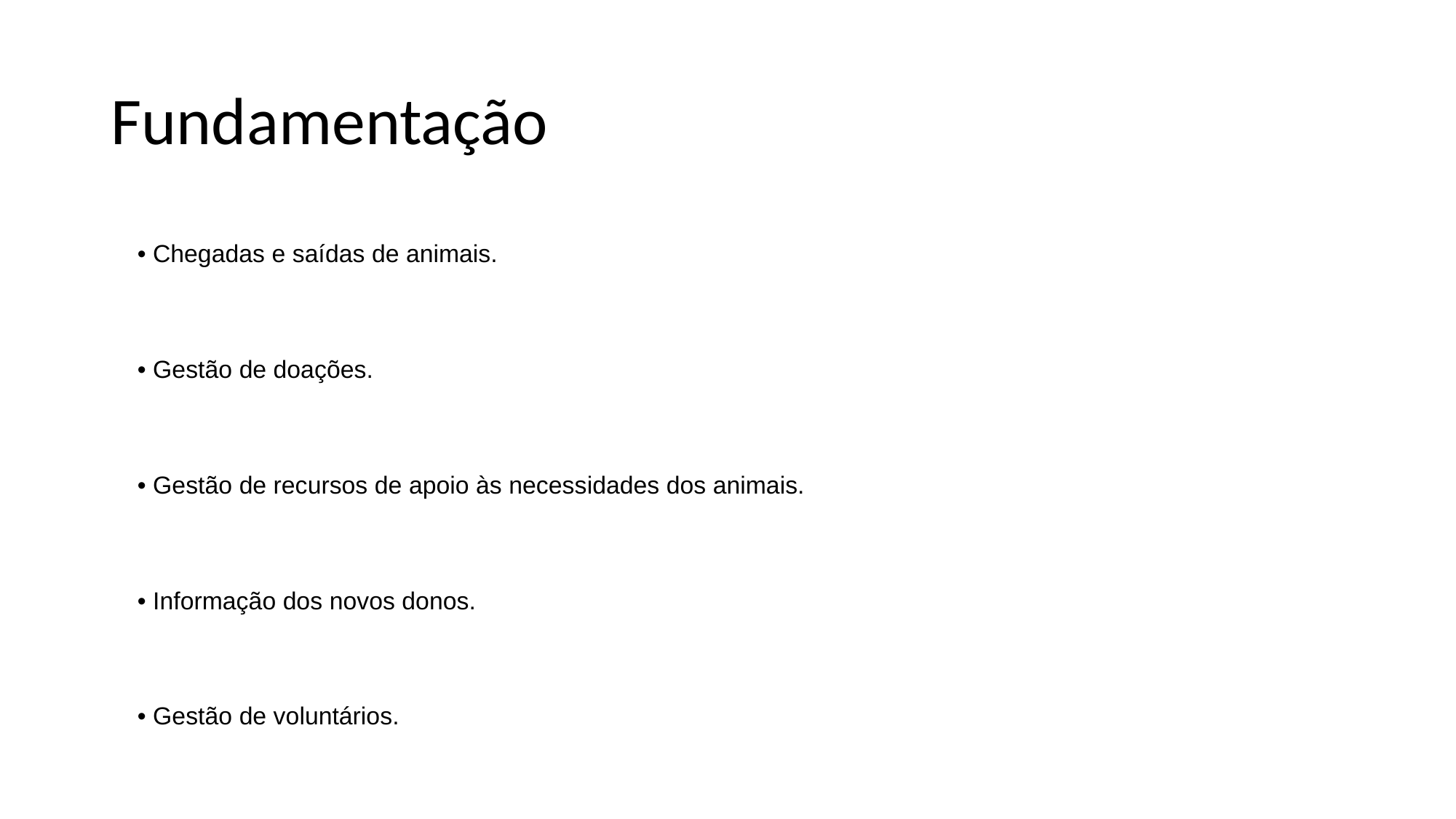

# Fundamentação
• Chegadas e saídas de animais.

• Gestão de doações.

• Gestão de recursos de apoio às necessidades dos animais.

• Informação dos novos donos.

• Gestão de voluntários.